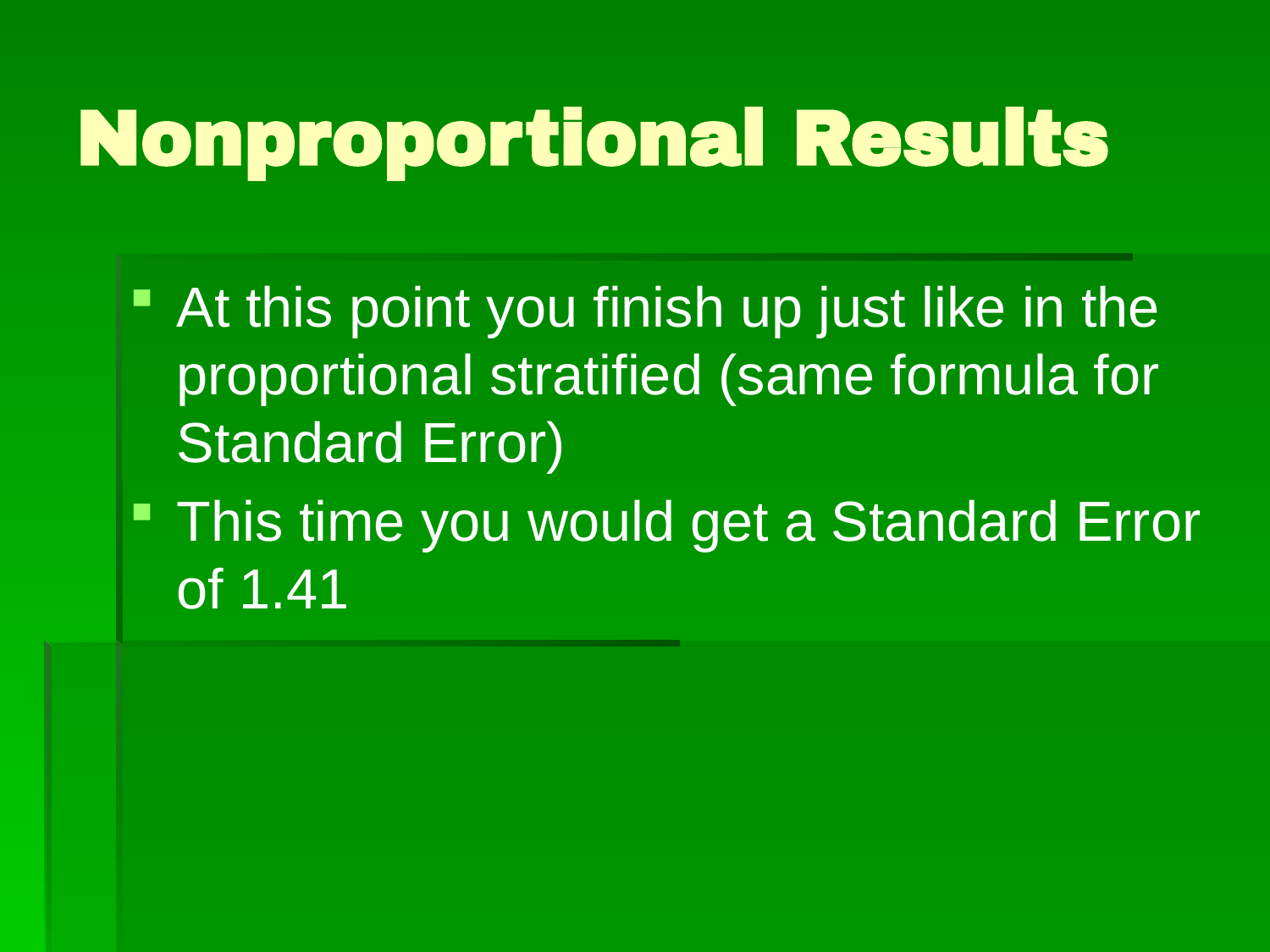

# Nonproportional Results
At this point you finish up just like in the proportional stratified (same formula for Standard Error)
This time you would get a Standard Error of 1.41